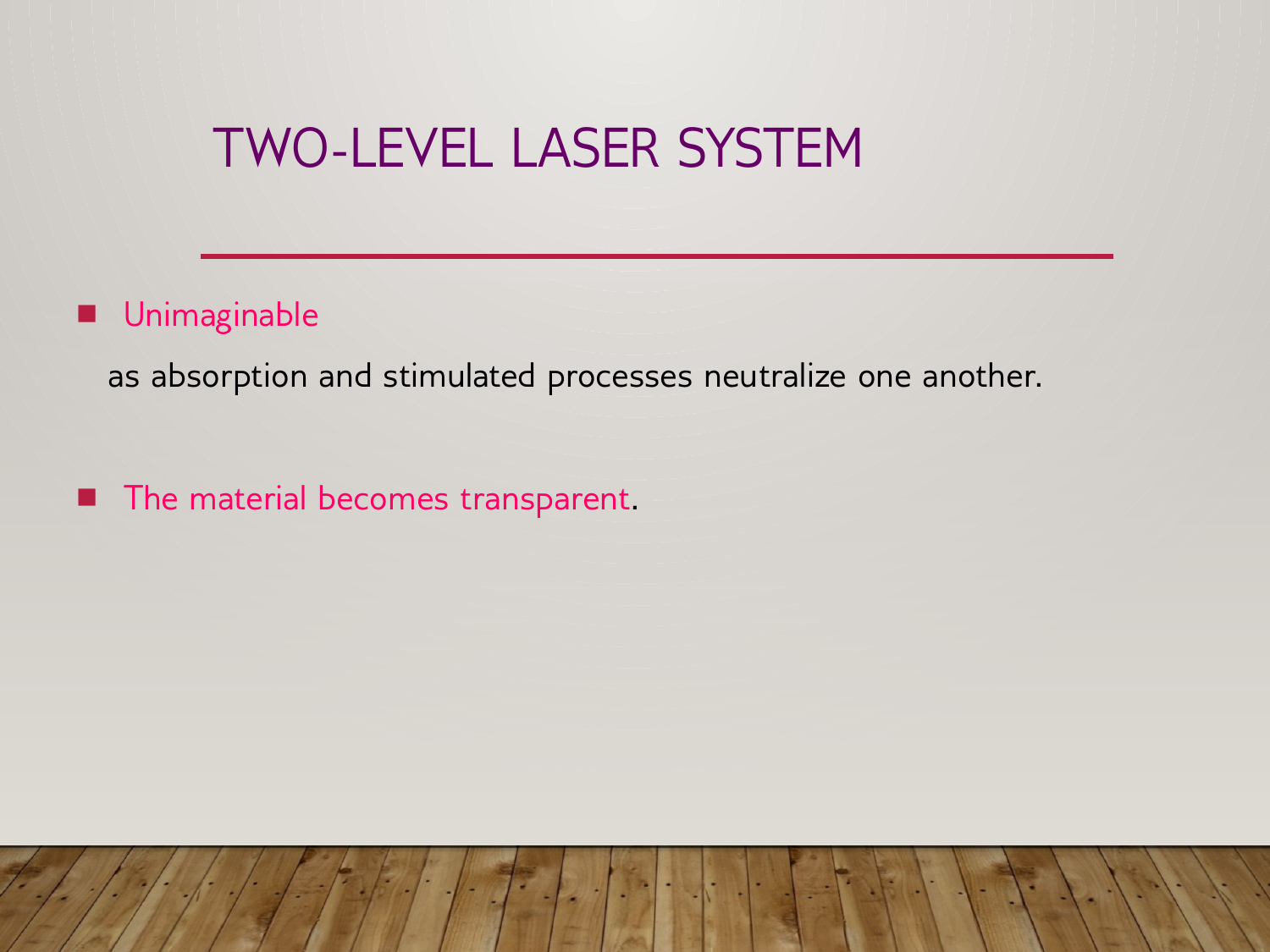

# Two-level Laser System
Unimaginable
   as absorption and stimulated processes neutralize one another.

The material becomes transparent.